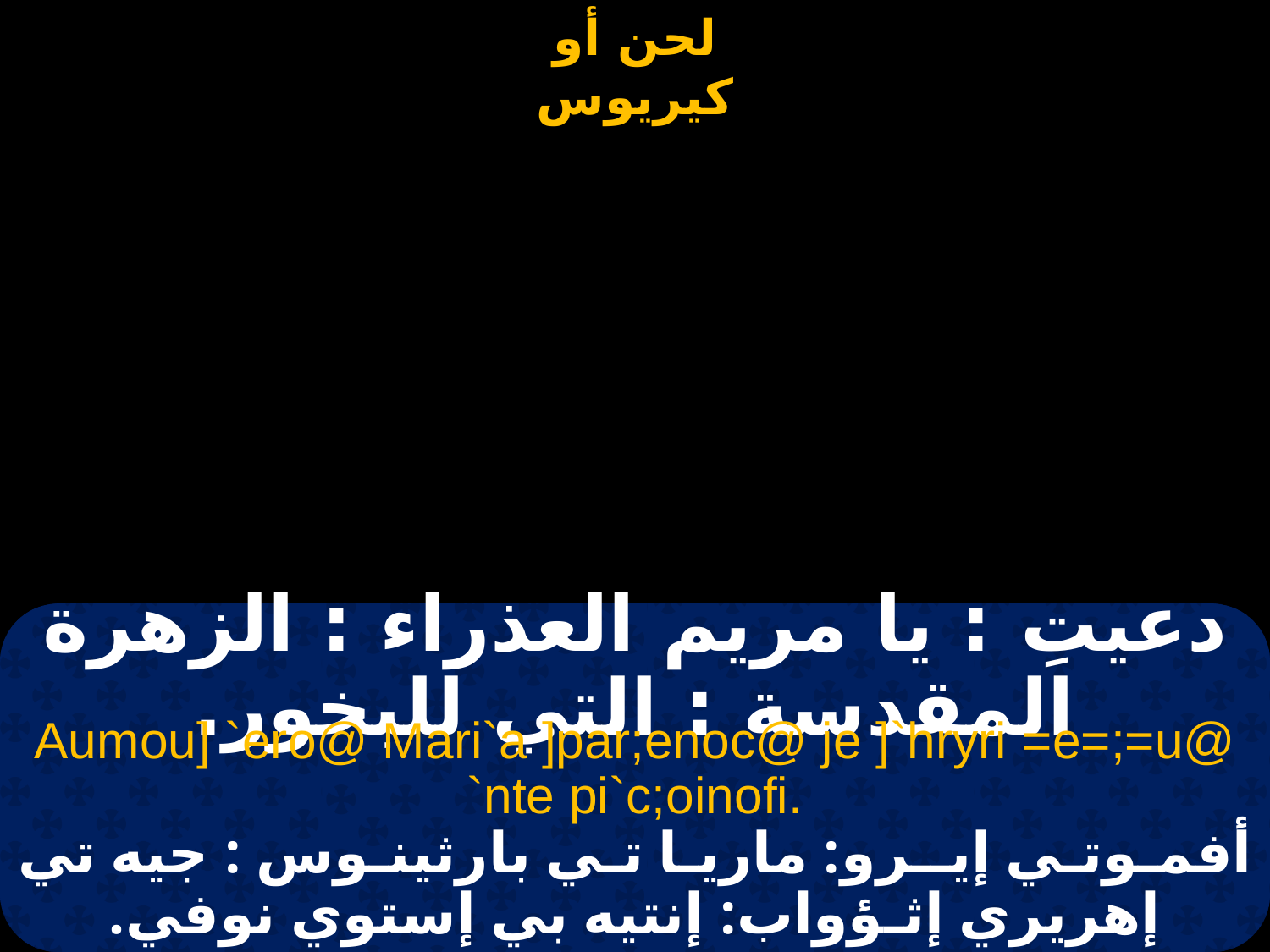

# دعيتِ : يا مريم العذراء : الزهرة المقدسة : التي للبخور.
Aumou] `ero@ Mari`a ]par;enoc@ je ]`hryri =e=;=u@ `nte pi`c;oinofi.
أفمـوتـي إيــرو: ماريـا تـي بارثينـوس : جيه تي إهريري إثـؤواب: إنتيه بي إستوي نوفي.